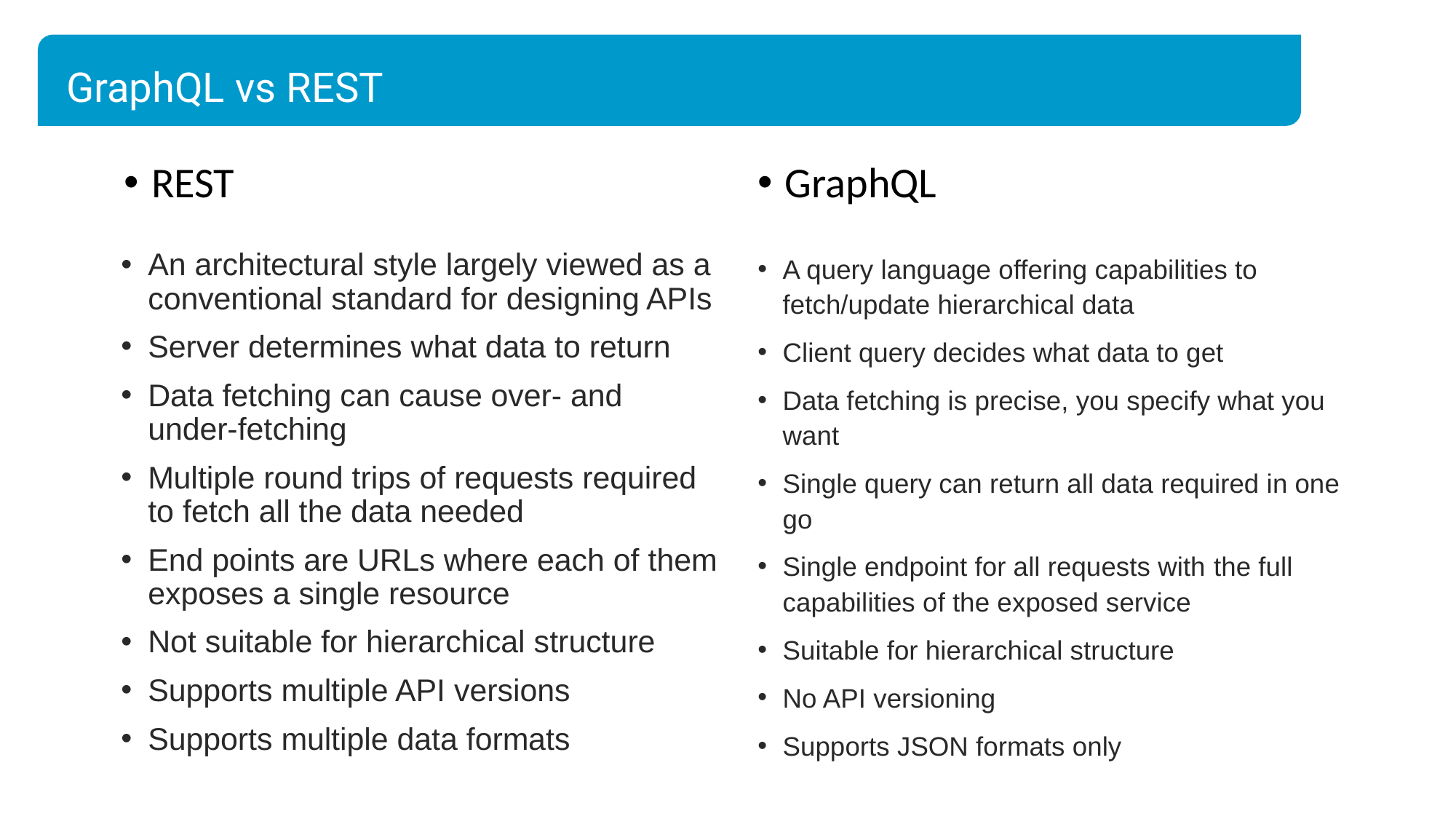

GraphQL vs REST

REST
GraphQL
An architectural style largely viewed as a conventional standard for designing APIs
Server determines what data to return
Data fetching can cause over- and under-fetching
Multiple round trips of requests required to fetch all the data needed
End points are URLs where each of them exposes a single resource
Not suitable for hierarchical structure
Supports multiple API versions
Supports multiple data formats

A query language offering capabilities to fetch/update hierarchical data
Client query decides what data to get
Data fetching is precise, you specify what you want
Single query can return all data required in one go
Single endpoint for all requests with the full capabilities of the exposed service
Suitable for hierarchical structure
No API versioning
Supports JSON formats only